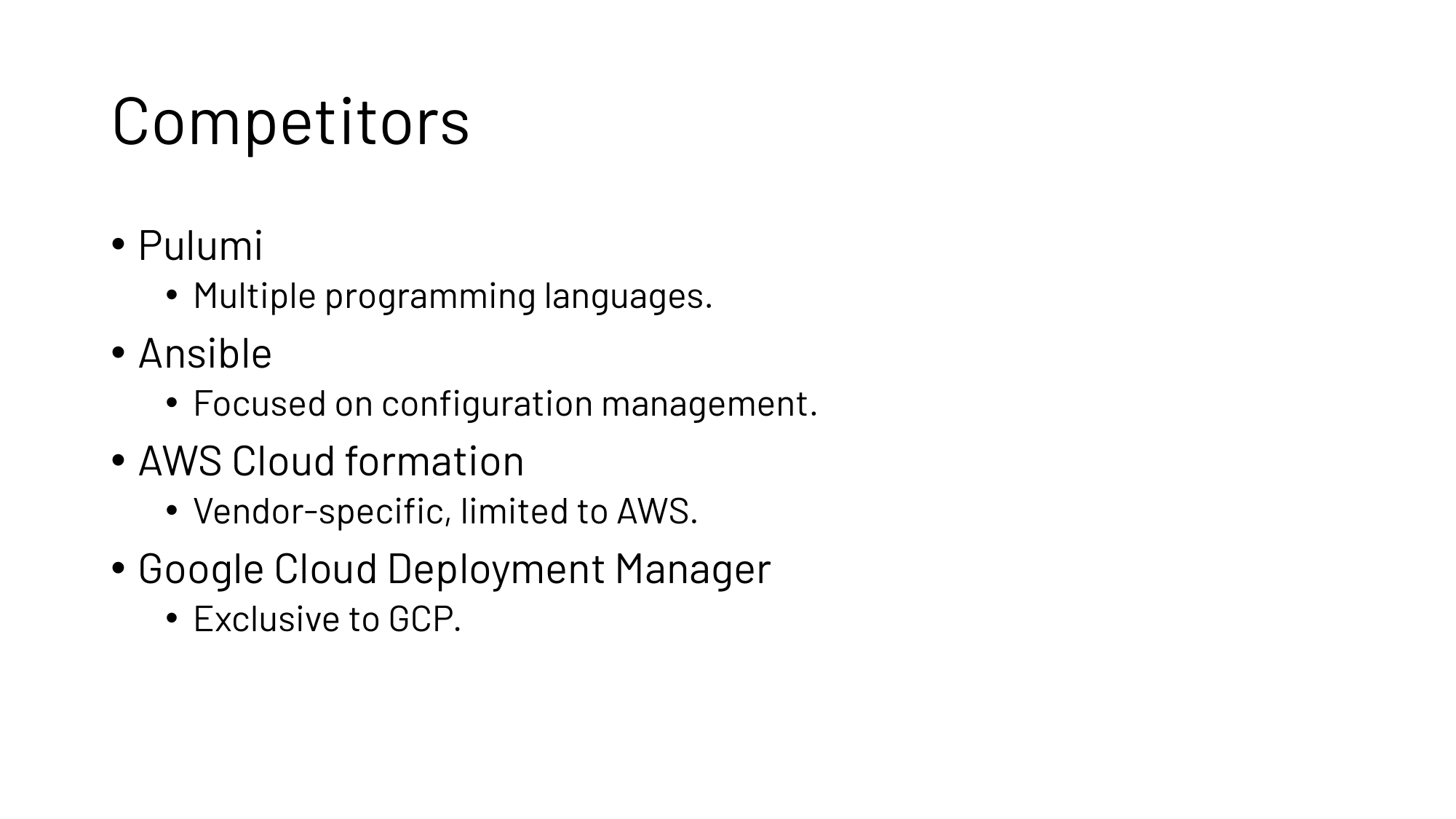

# Competitors
Pulumi
Multiple programming languages.
Ansible
Focused on configuration management.
AWS Cloud formation
Vendor-specific, limited to AWS.
Google Cloud Deployment Manager
Exclusive to GCP.